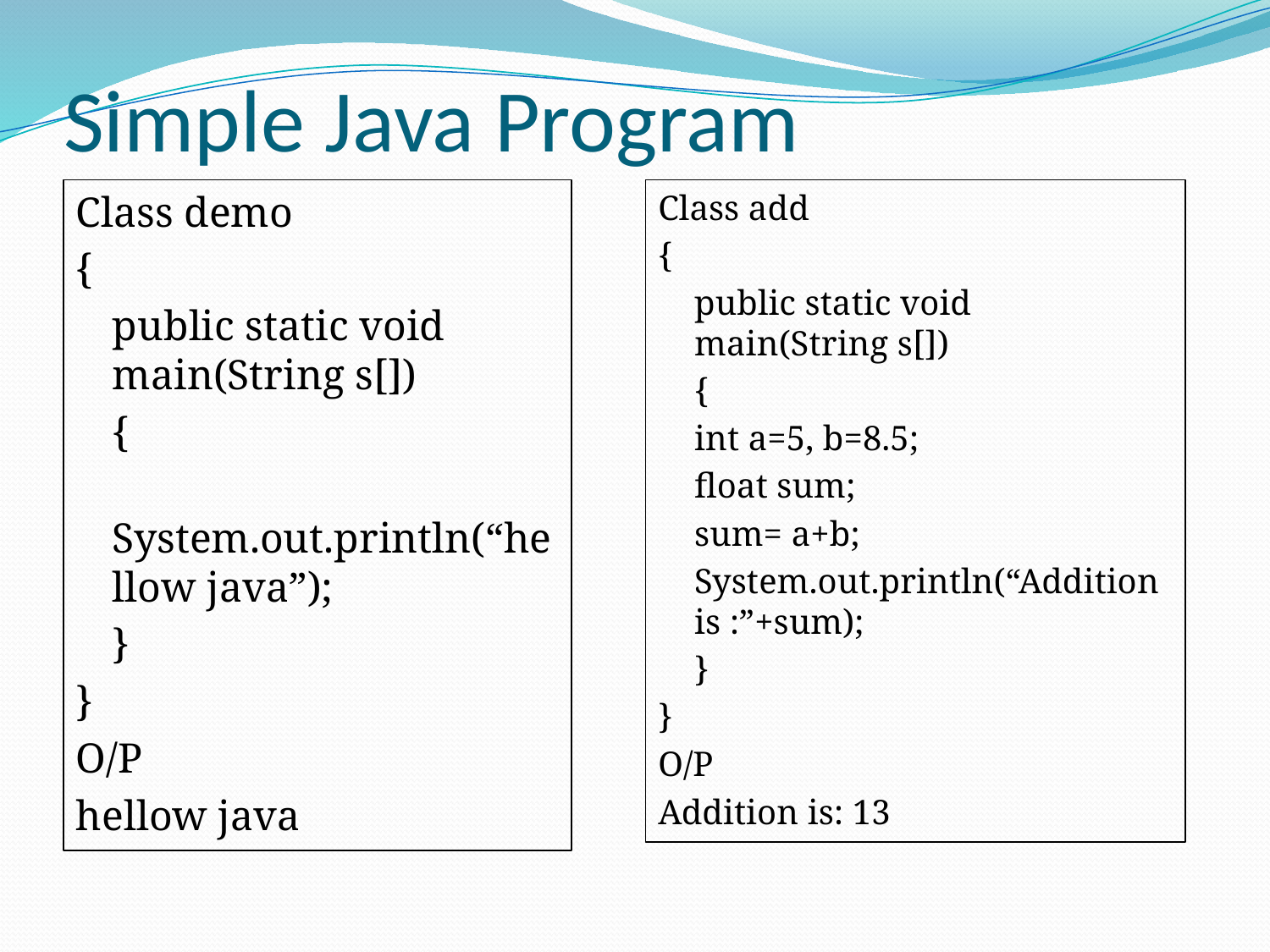

# Simple Java Program
Class demo
{
	public static void main(String s[])
	{
		System.out.println(“hellow java”);
	}
}
O/P
hellow java
Class add
{
	public static void main(String s[])
	{
		int a=5, b=8.5;
		float sum;
		sum= a+b;
		System.out.println(“Addition is :”+sum);
	}
}
O/P
Addition is: 13